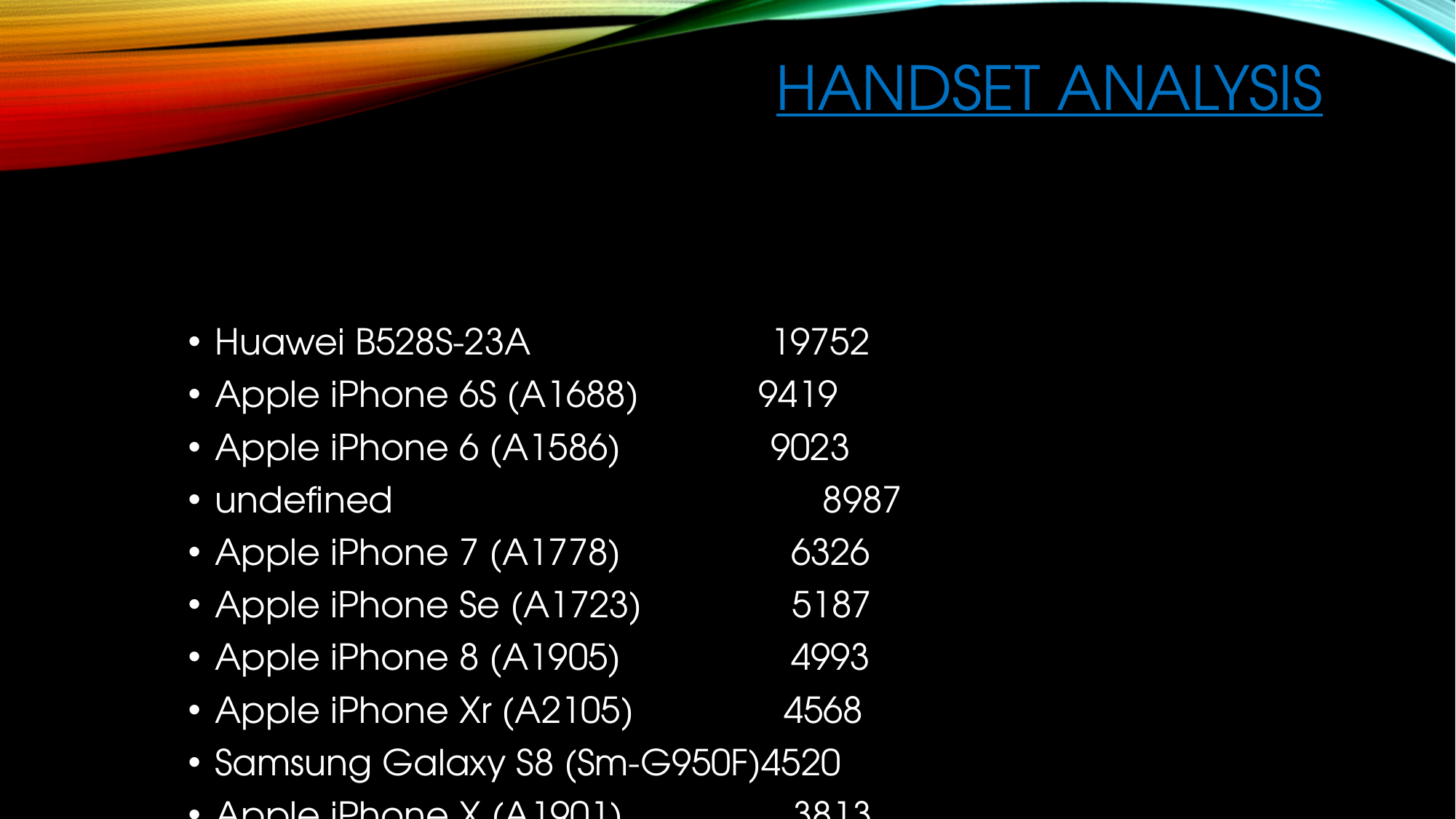

# Handset Analysis
Huawei B528S-23A                        19752
Apple iPhone 6S (A1688)            9419
Apple iPhone 6 (A1586)               9023
undefined                                           8987
Apple iPhone 7 (A1778)                 6326
Apple iPhone Se (A1723)               5187
Apple iPhone 8 (A1905)                 4993
Apple iPhone Xr (A2105)               4568
Samsung Galaxy S8 (Sm-G950F)4520
Apple iPhone X (A1901)                 3813